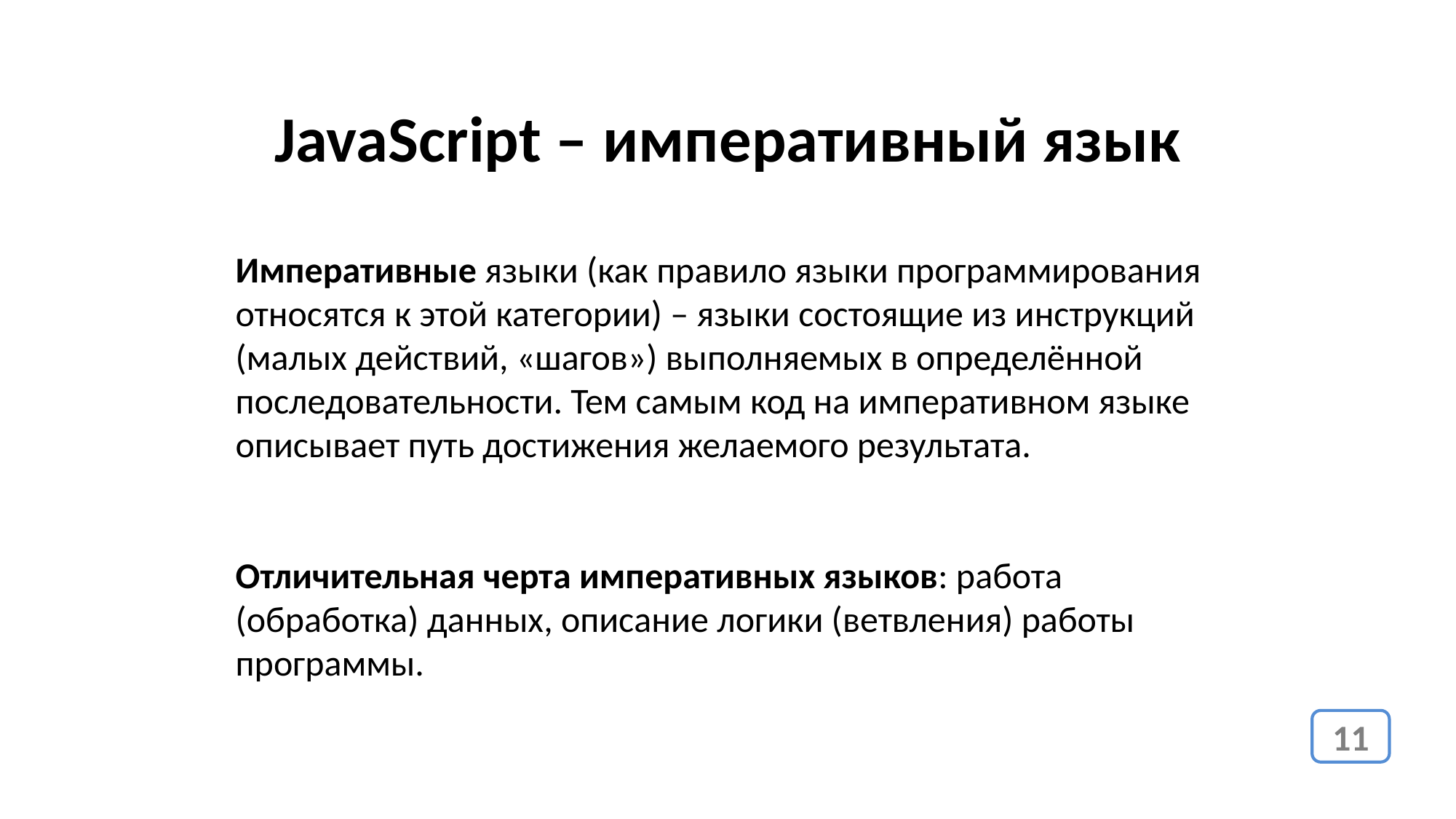

JavaScript – императивный язык
Императивные языки (как правило языки программирования относятся к этой категории) – языки состоящие из инструкций (малых действий, «шагов») выполняемых в определённой последовательности. Тем самым код на императивном языке описывает путь достижения желаемого результата.
Отличительная черта императивных языков: работа (обработка) данных, описание логики (ветвления) работы программы.
11